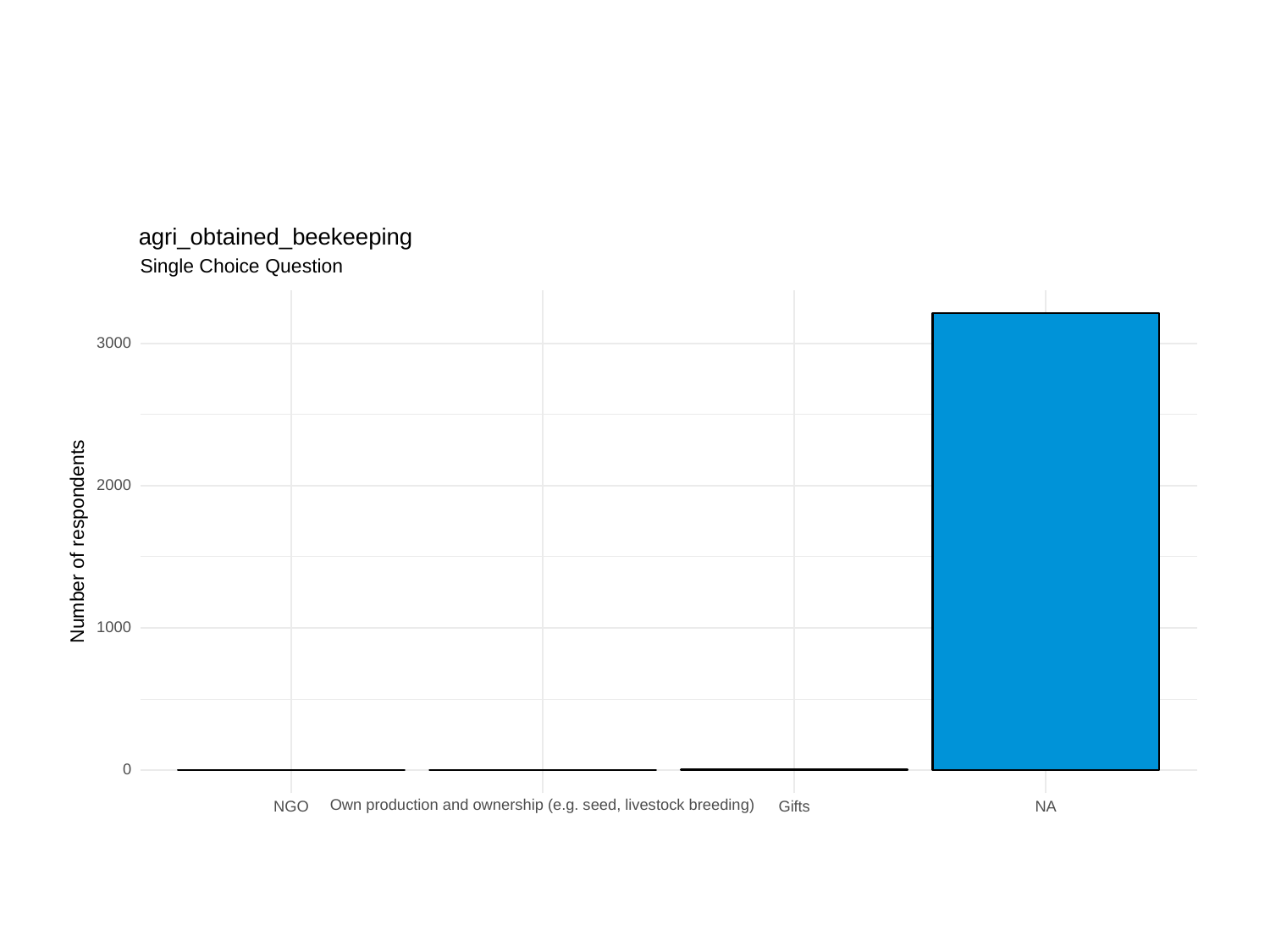

agri_obtained_beekeeping
Single Choice Question

3000

2000

Number of respondents

1000

0

Own production and ownership (e.g. seed, livestock breeding)
NGO
Gifts
NA